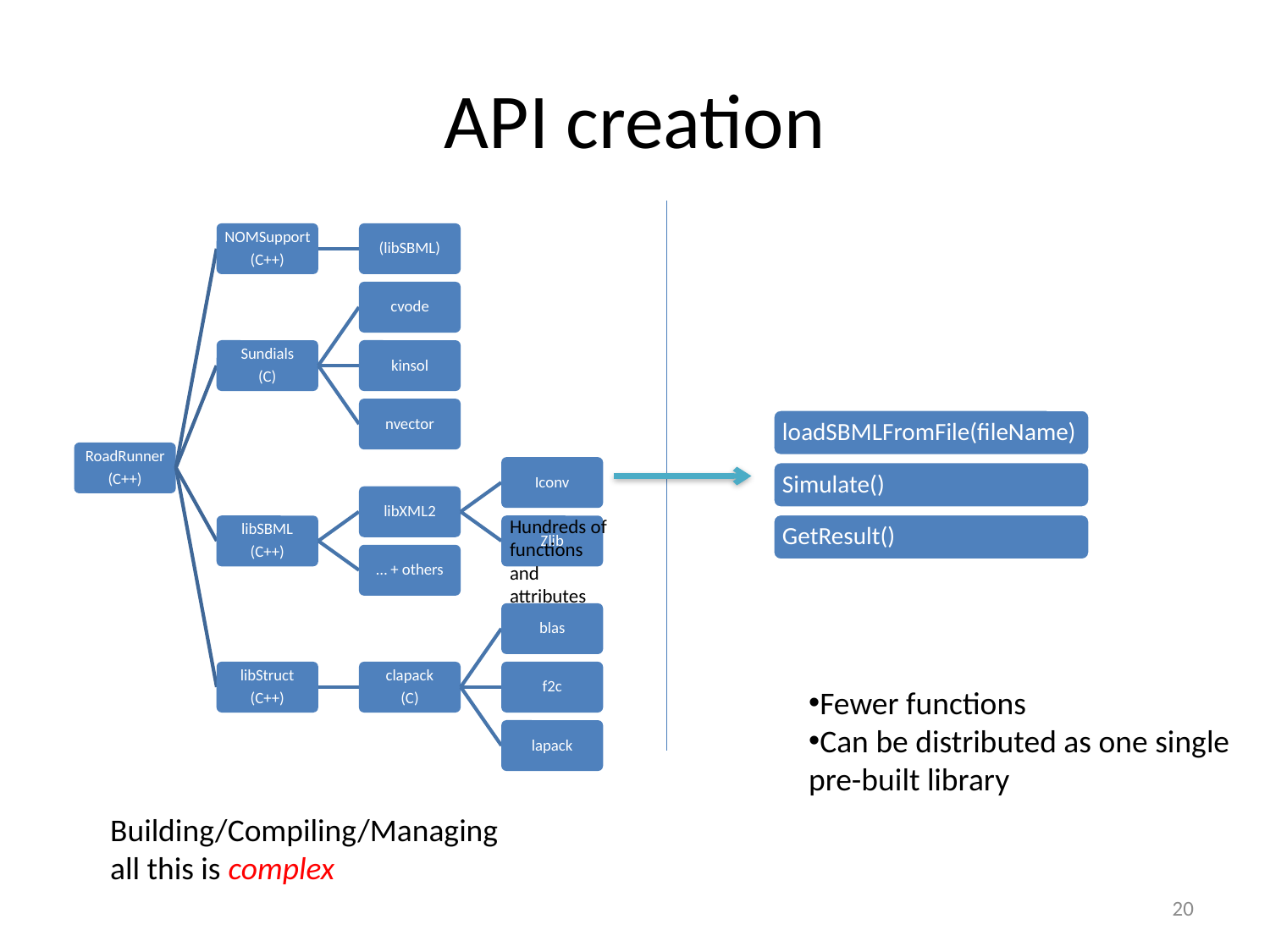

# API creation
RoadRunner
(C++)

NOMSupport
(C++)

(libSBML)

Sundials
(C)

cvode

kinsol

nvector

libSBML
(C++)

libXML2

Iconv

Zlib

… + others

libStruct
(C++)

clapack
(C)

blas

f2c

lapack
loadSBMLFromFile(fileName)
Simulate()
GetResult()
Hundreds of functions and attributes
Fewer functions
Can be distributed as one single
pre-built library

Building/Compiling/Managing
all this is complex

20